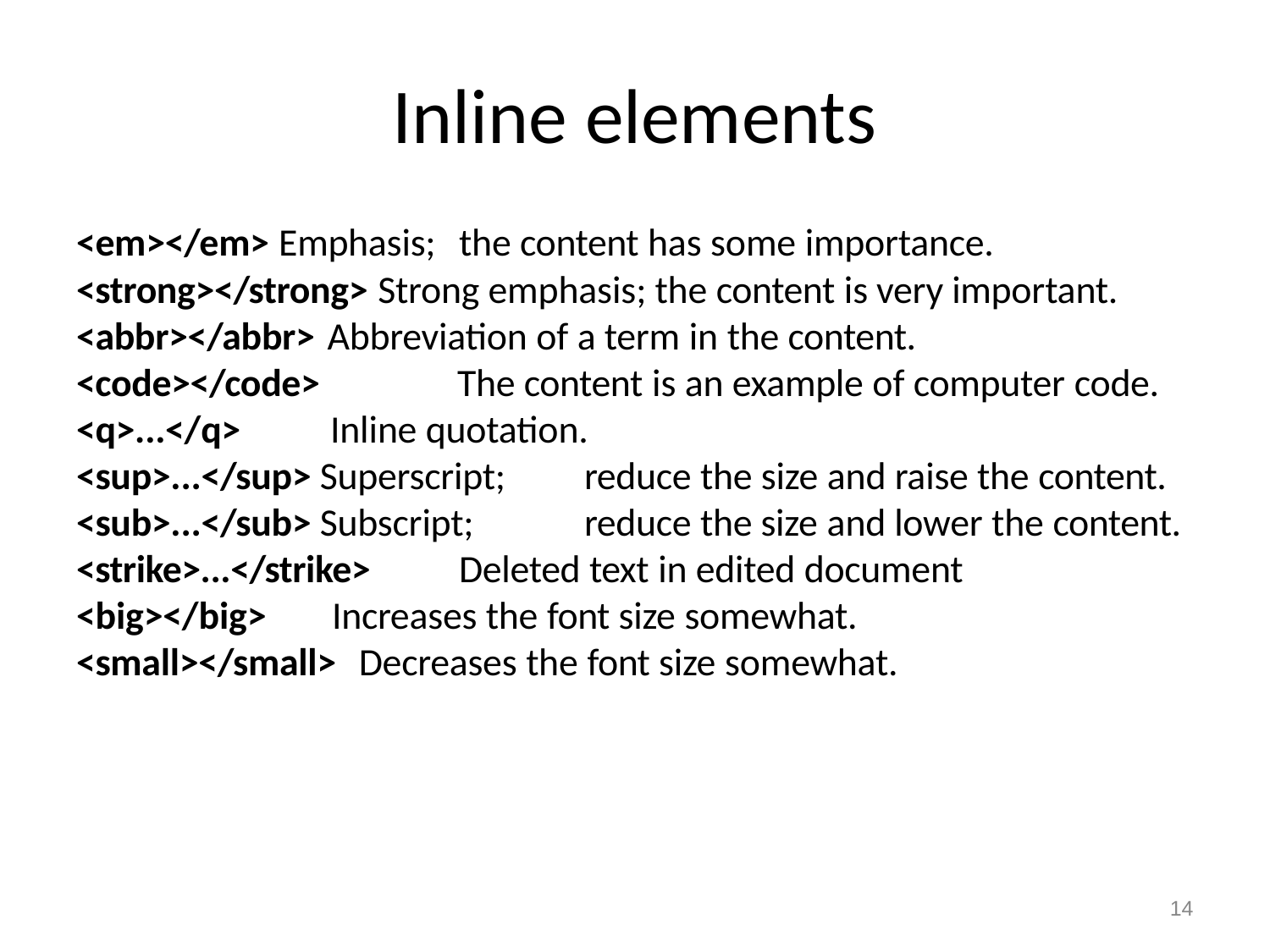

# Inline elements
<em></em> Emphasis;	the content has some importance.
<strong></strong> Strong emphasis; the content is very important.
<abbr></abbr> Abbreviation of a term in the content.
<code></code>
<q>...</q>
The content is an example of computer code.
Inline quotation.
<sup>...</sup> Superscript;
<sub>...</sub> Subscript;
reduce the size and raise the content.  reduce the size and lower the content.
<strike>...</strike>	Deleted text in edited document
<big></big>	Increases the font size somewhat.
<small></small>	Decreases the font size somewhat.
14